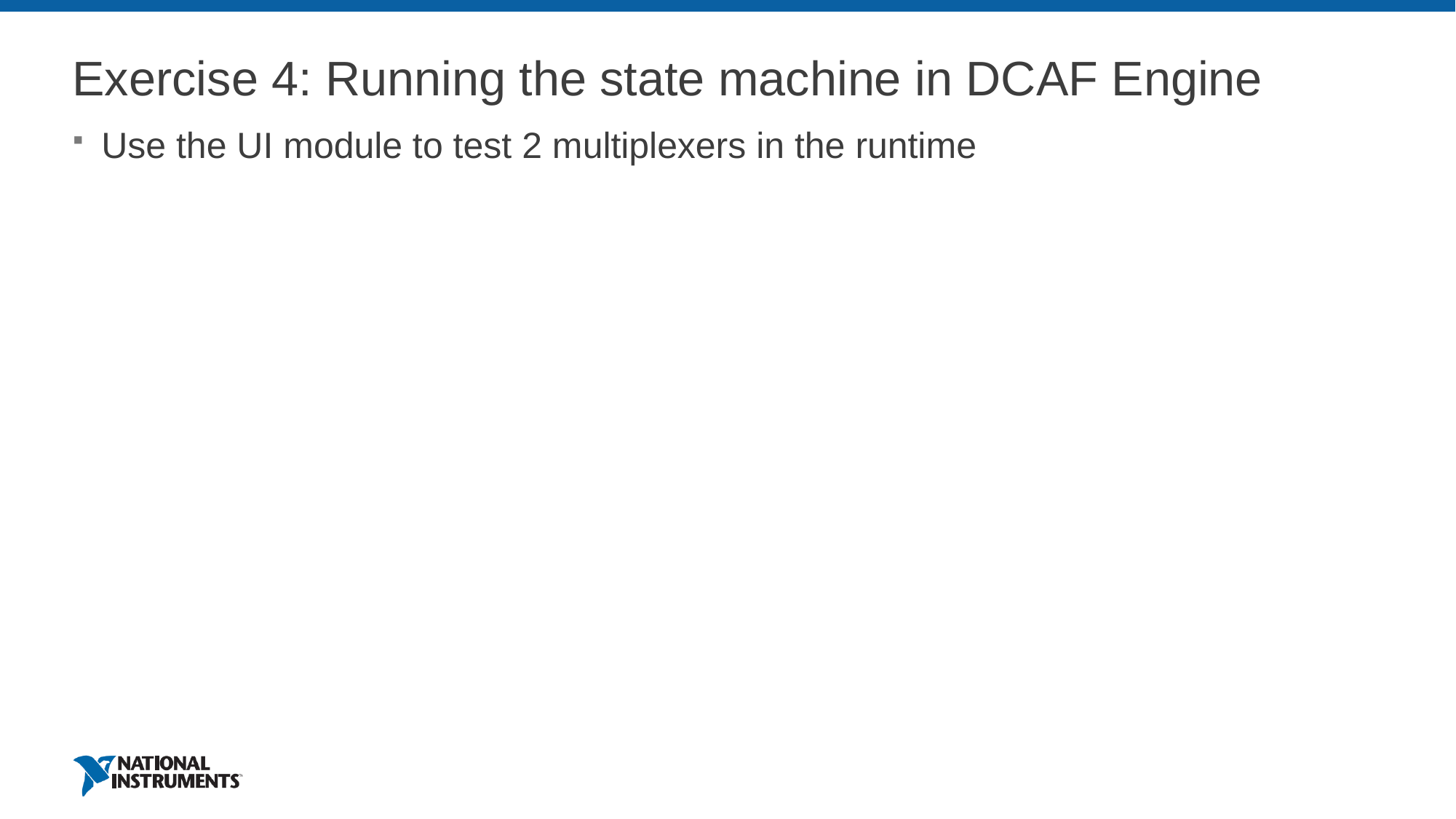

# Exercise 4: Running the state machine in DCAF Engine
Use the UI module to test 2 multiplexers in the runtime